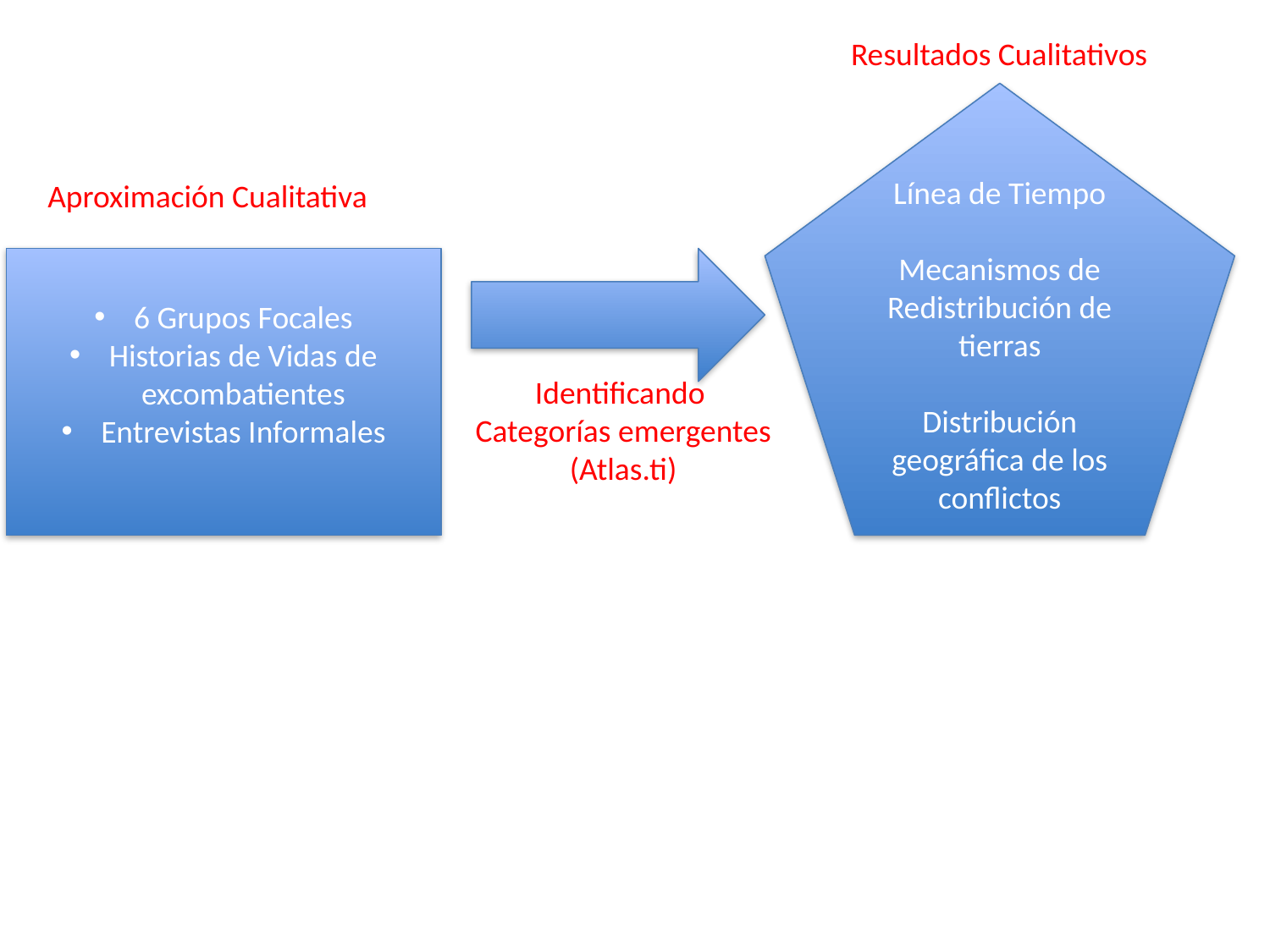

Resultados Cualitativos
Línea de Tiempo

Mecanismos de Redistribución de tierras

Distribución geográfica de los conflictos

Aproximación Cualitativa
6 Grupos Focales
Historias de Vidas de excombatientes
Entrevistas Informales

Identificando
Categorías emergentes
(Atlas.ti)